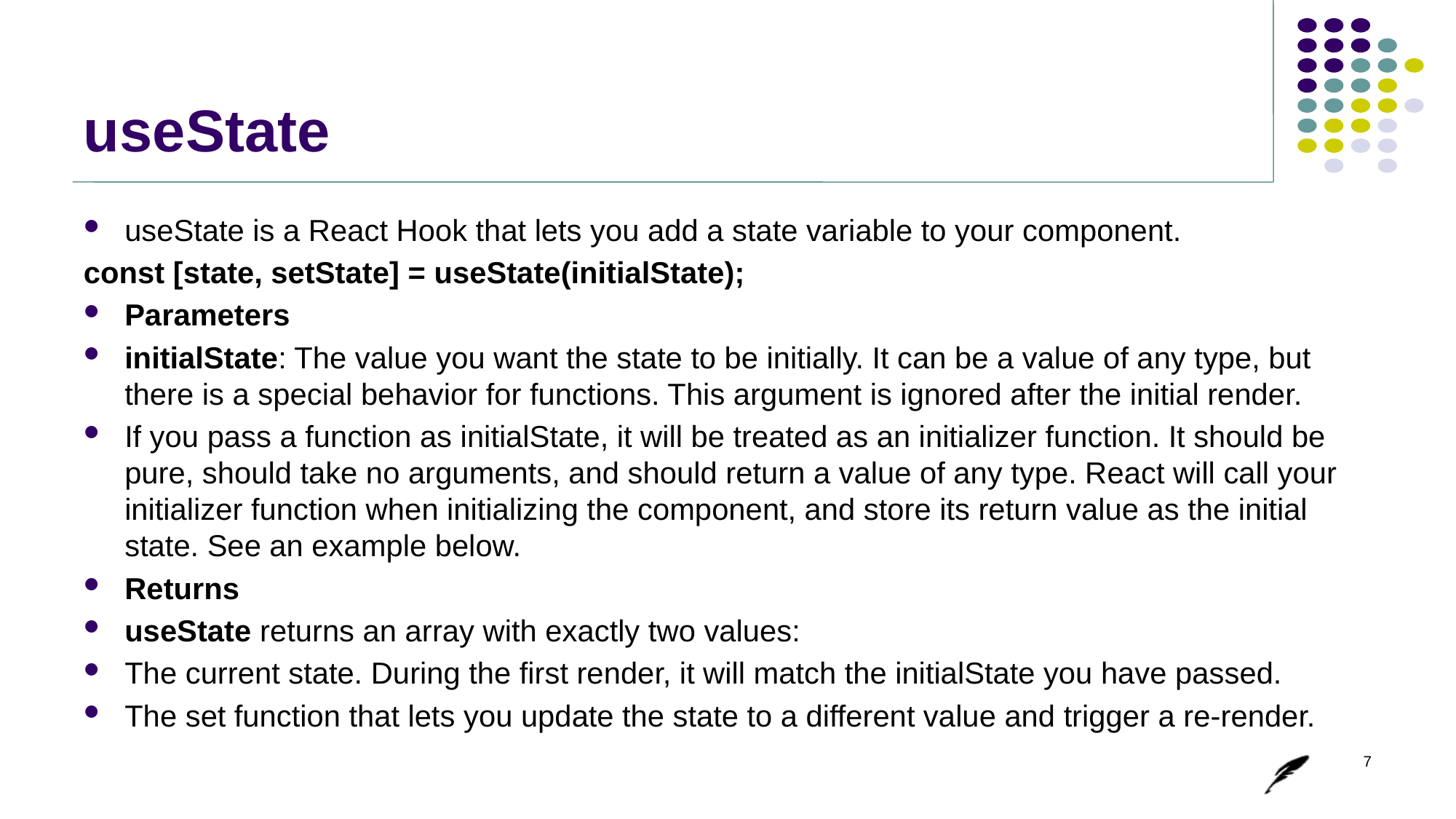

# useState
useState is a React Hook that lets you add a state variable to your component.
const [state, setState] = useState(initialState);
Parameters
initialState: The value you want the state to be initially. It can be a value of any type, but there is a special behavior for functions. This argument is ignored after the initial render.
If you pass a function as initialState, it will be treated as an initializer function. It should be pure, should take no arguments, and should return a value of any type. React will call your initializer function when initializing the component, and store its return value as the initial state. See an example below.
Returns
useState returns an array with exactly two values:
The current state. During the first render, it will match the initialState you have passed.
The set function that lets you update the state to a different value and trigger a re-render.
7